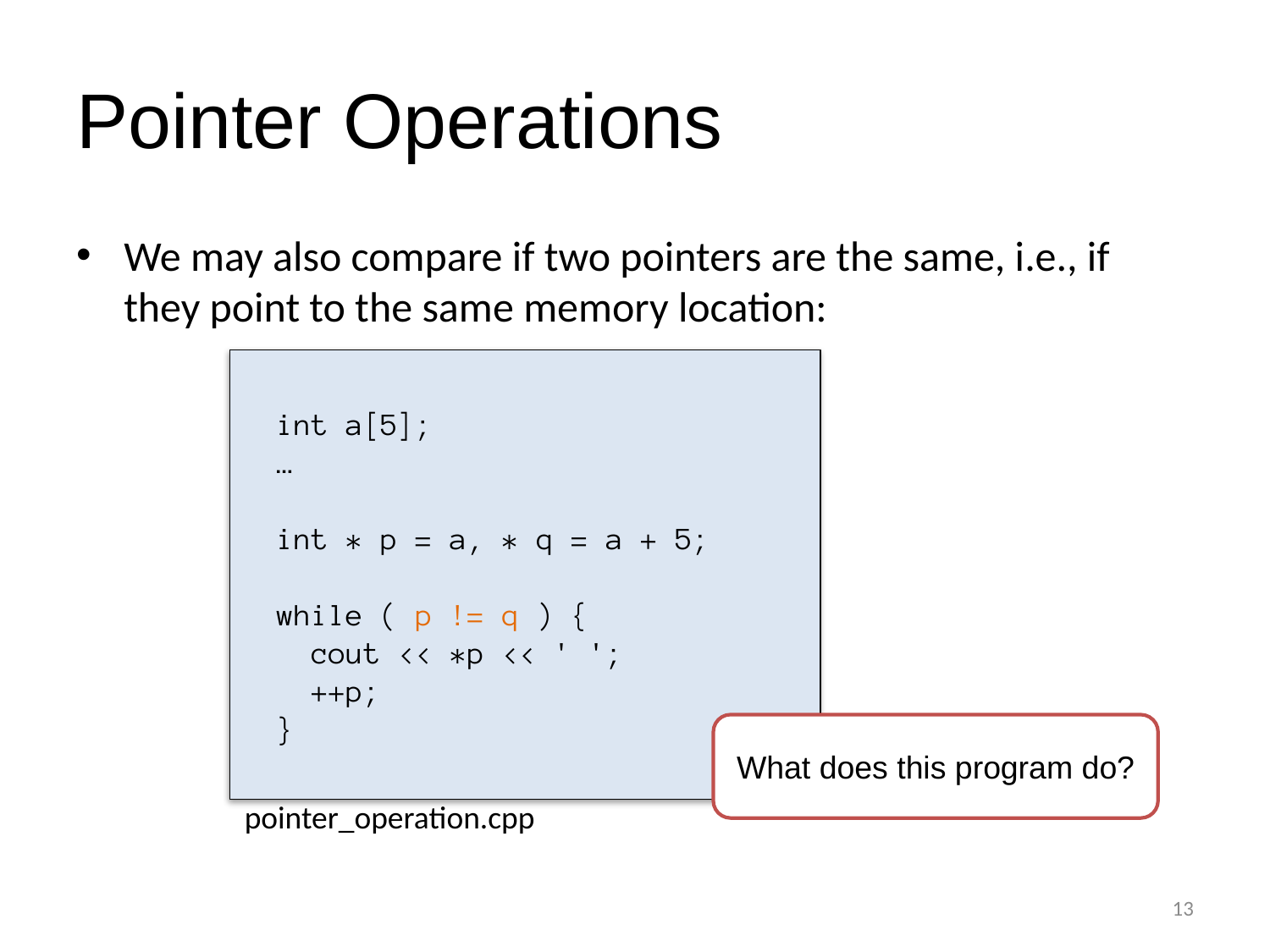

# Pointer Operations
We may also compare if two pointers are the same, i.e., if they point to the same memory location:
  int a[5];
  …

  int * p = a, * q = a + 5;

  while ( p != q ) {
    cout << *p << ' ';
    ++p;
  }
What does this program do?
pointer_operation.cpp
13